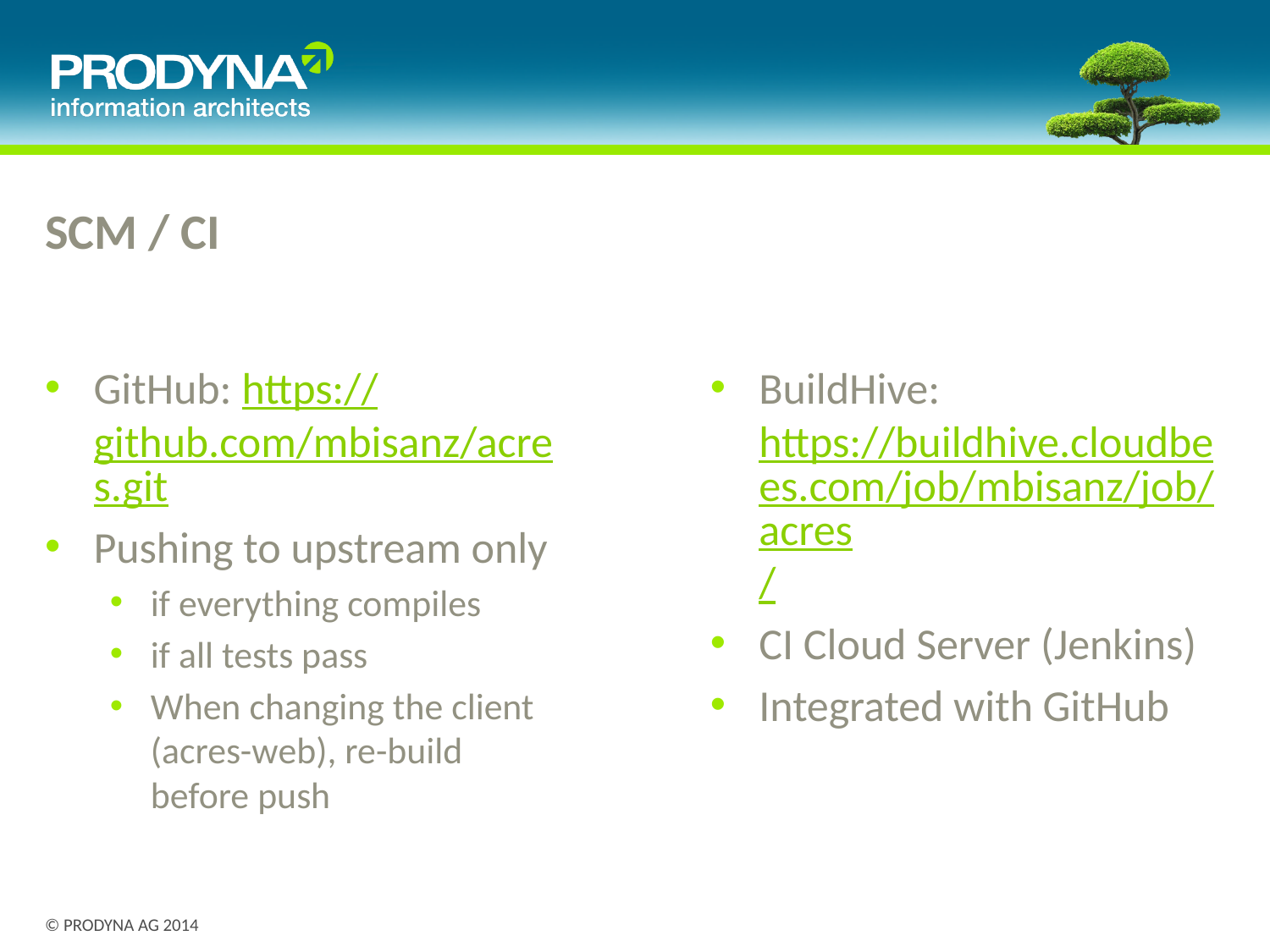

# SCM / CI
GitHub: https://github.com/mbisanz/acres.git
Pushing to upstream only
if everything compiles
if all tests pass
When changing the client (acres-web), re-build before push
BuildHive: https://buildhive.cloudbees.com/job/mbisanz/job/acres/
CI Cloud Server (Jenkins)
Integrated with GitHub